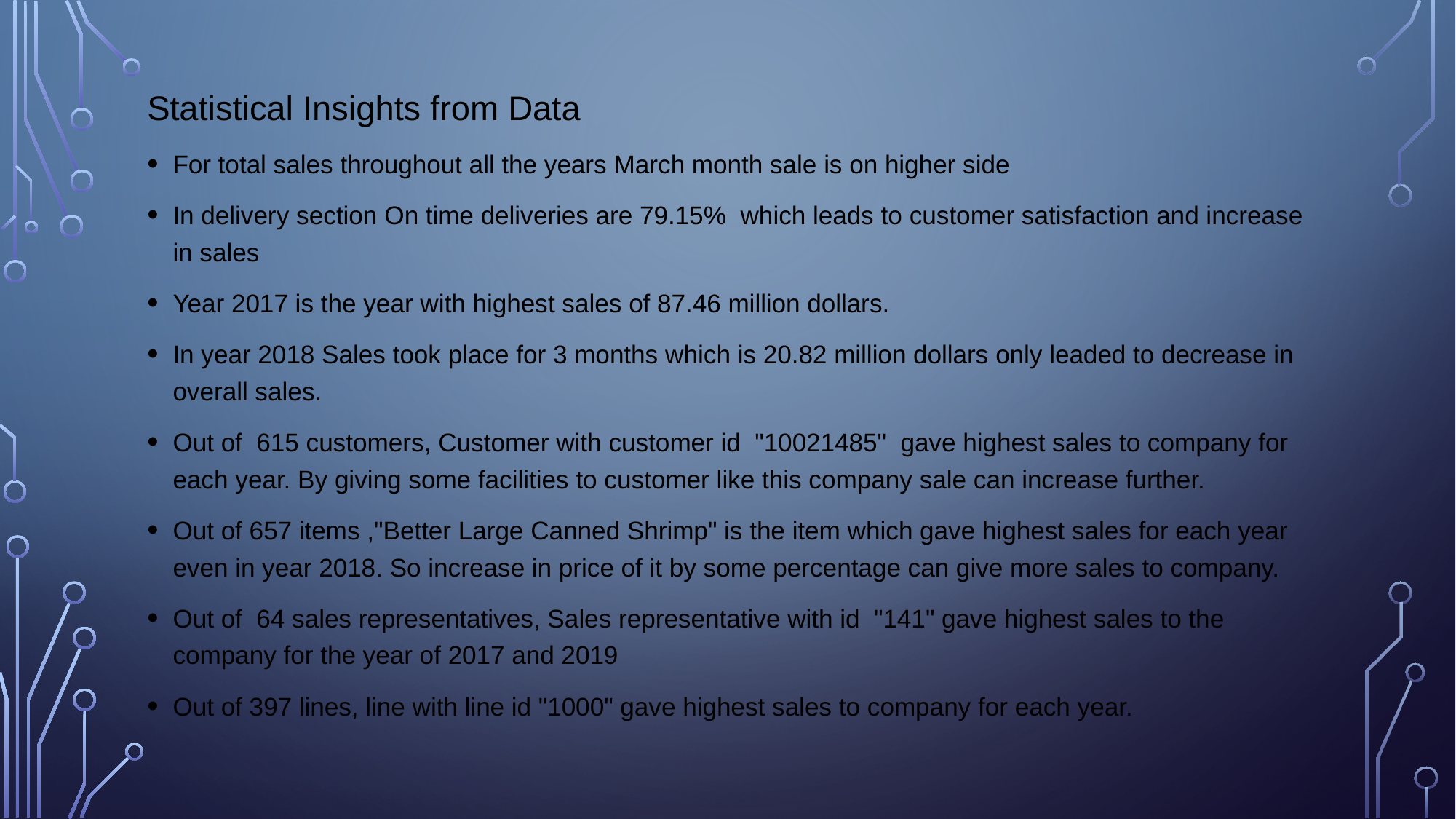

Statistical Insights from Data
For total sales throughout all the years March month sale is on higher side
In delivery section On time deliveries are 79.15%  which leads to customer satisfaction and increase in sales
Year 2017 is the year with highest sales of 87.46 million dollars.
In year 2018 Sales took place for 3 months which is 20.82 million dollars only leaded to decrease in overall sales.
Out of  615 customers, Customer with customer id  "10021485"  gave highest sales to company for each year. By giving some facilities to customer like this company sale can increase further.
Out of 657 items ,"Better Large Canned Shrimp" is the item which gave highest sales for each year even in year 2018. So increase in price of it by some percentage can give more sales to company.
Out of  64 sales representatives, Sales representative with id  "141" gave highest sales to the company for the year of 2017 and 2019
Out of 397 lines, line with line id "1000" gave highest sales to company for each year.